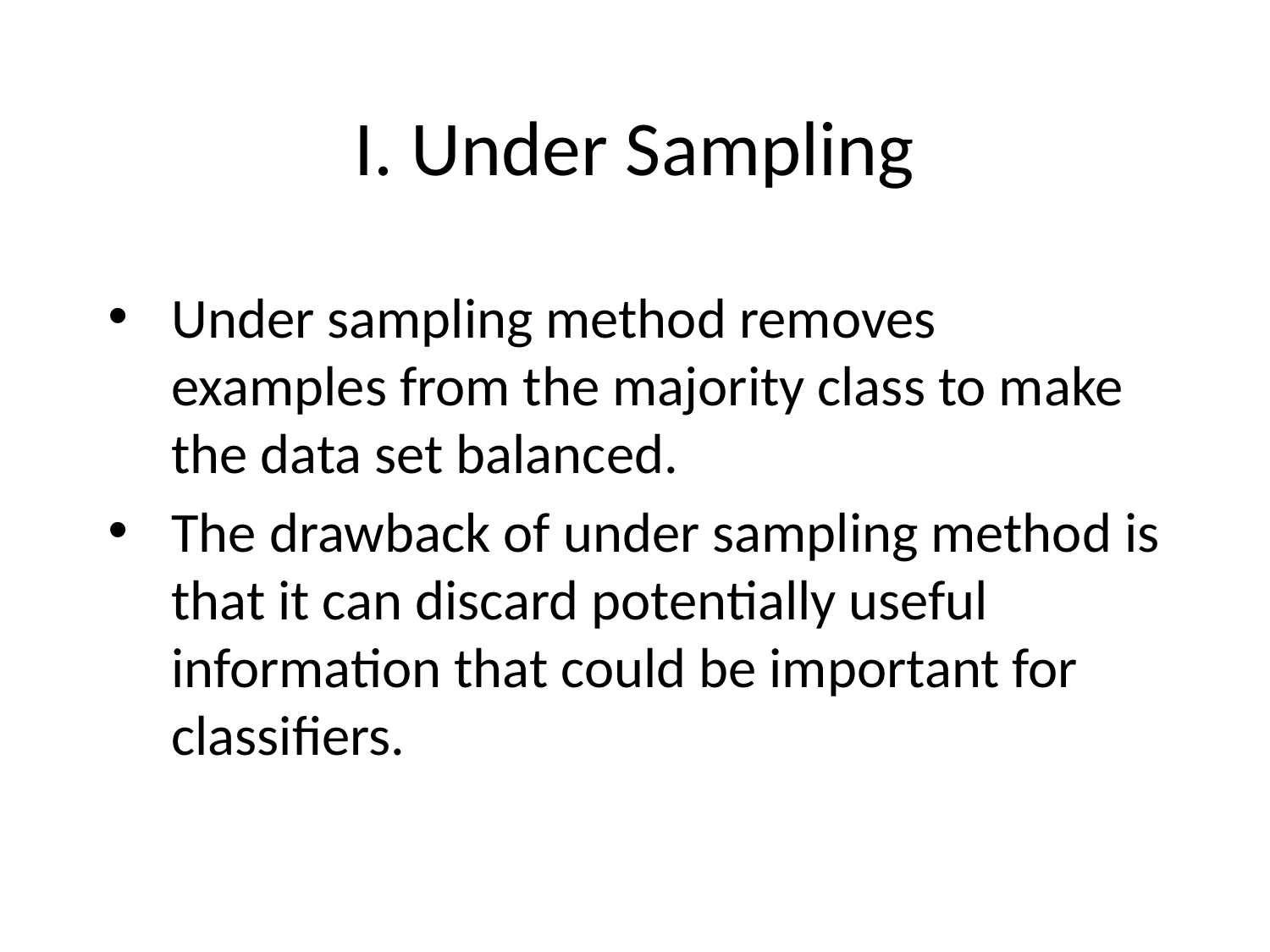

# I. Under Sampling
Under sampling method removes examples from the majority class to make the data set balanced.
The drawback of under sampling method is that it can discard potentially useful information that could be important for classifiers.